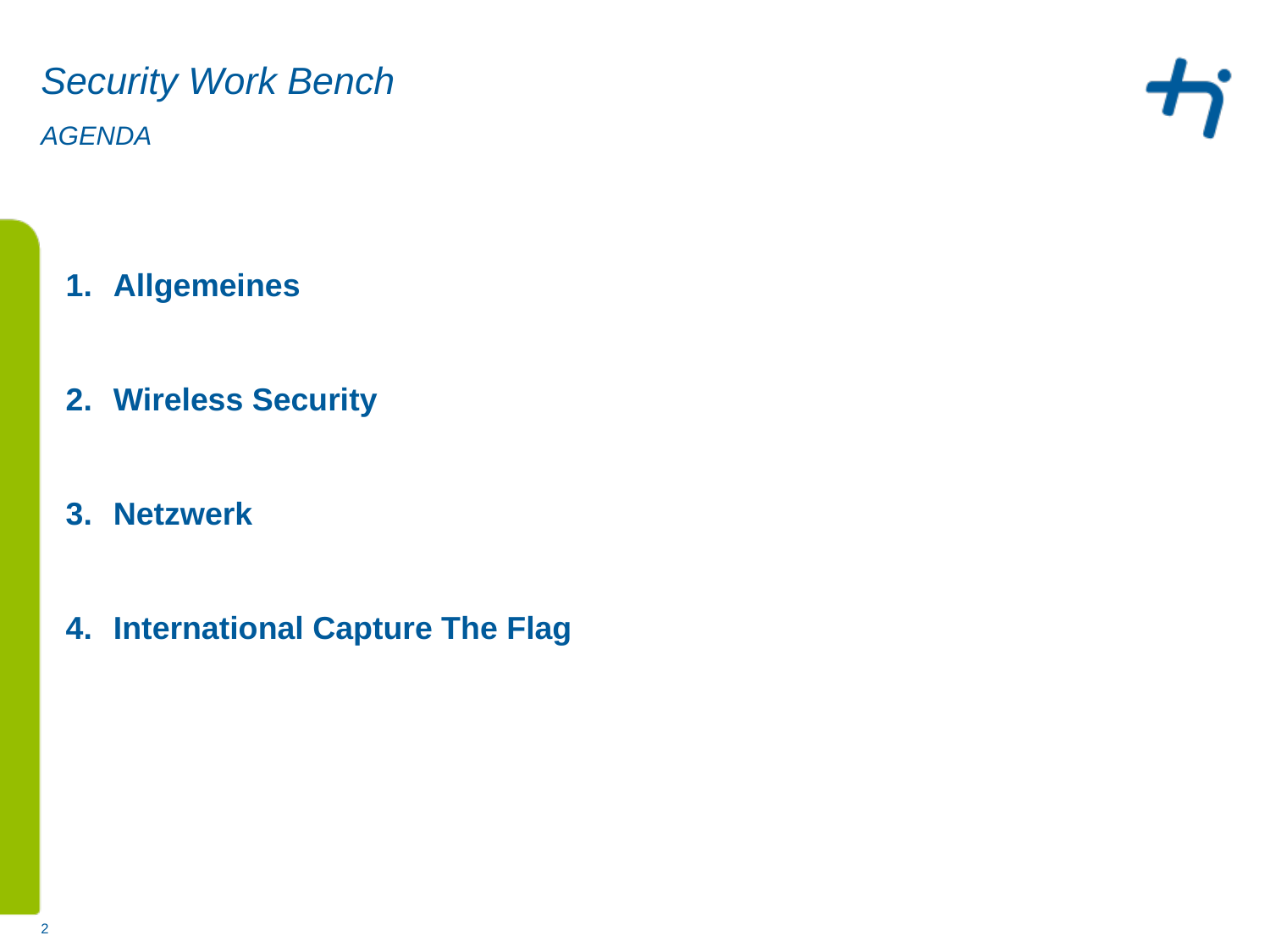

# Security Work Bench
AGENDA
Allgemeines

Wireless Security

Netzwerk

International Capture The Flag
2